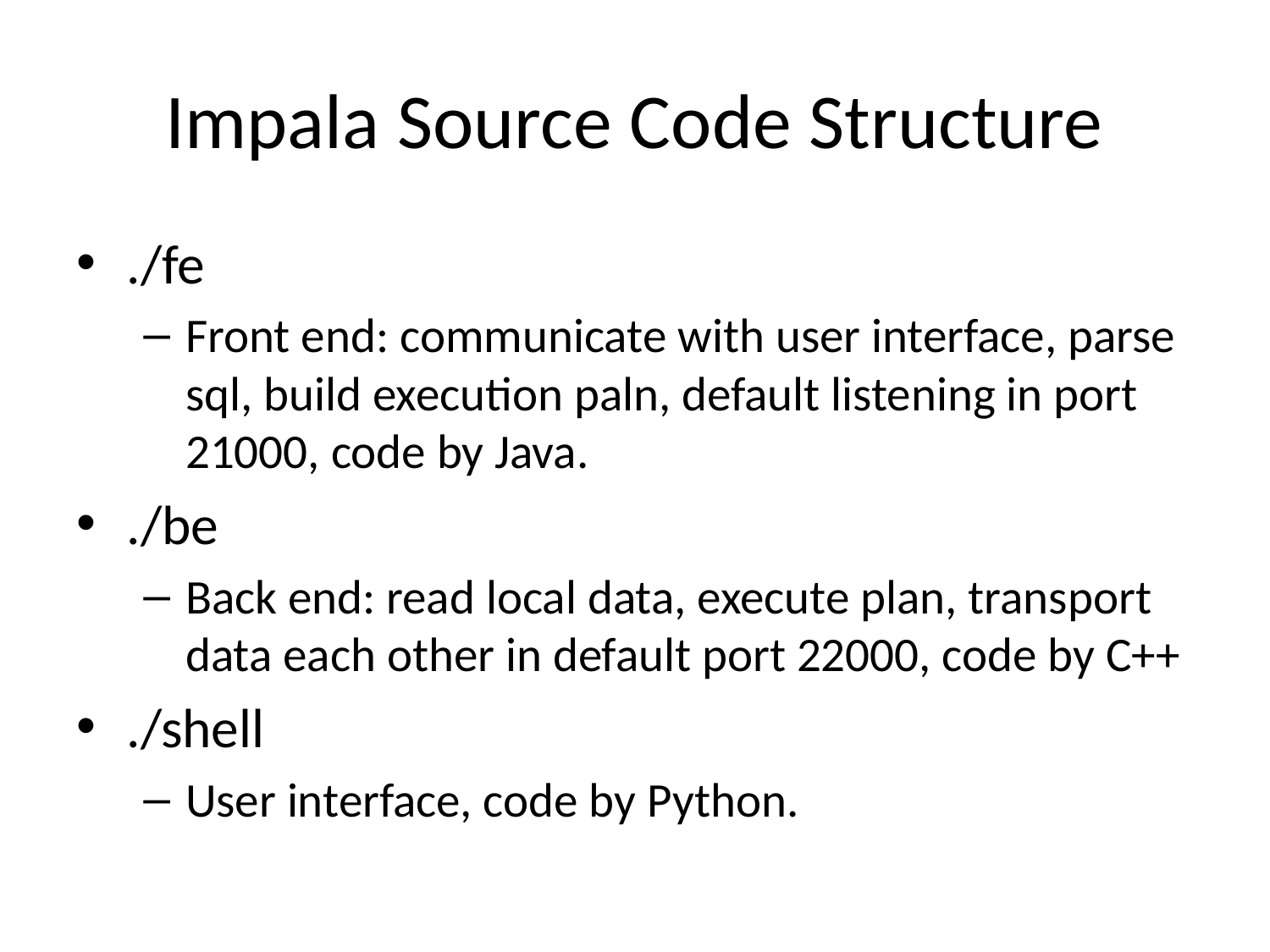

# Impala Source Code Structure
./fe
Front end: communicate with user interface, parse sql, build execution paln, default listening in port 21000, code by Java.
./be
Back end: read local data, execute plan, transport data each other in default port 22000, code by C++
./shell
User interface, code by Python.